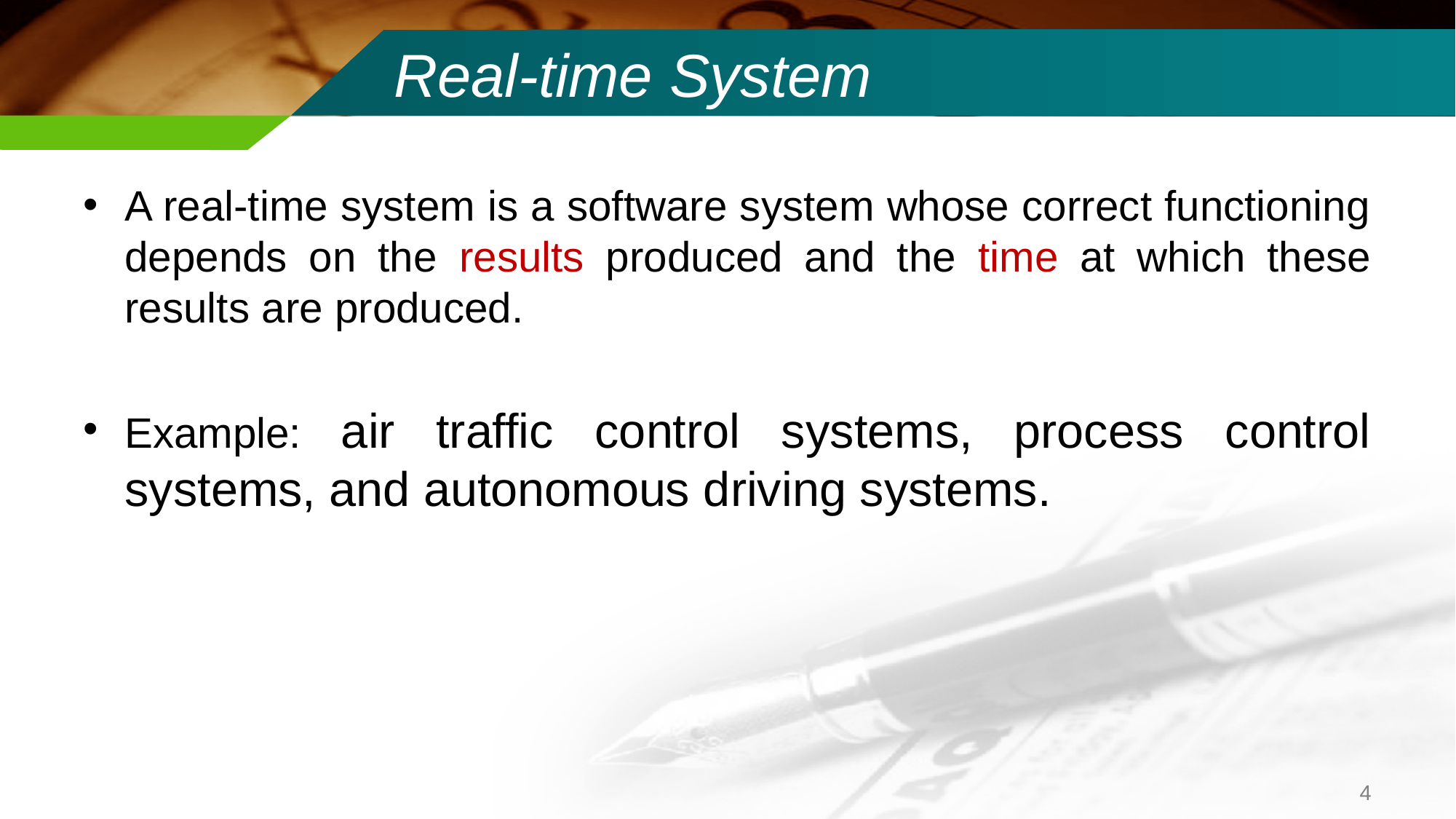

# Real-time System
A real-time system is a software system whose correct functioning depends on the results produced and the time at which these results are produced.

Example: air traffic control systems, process control systems, and autonomous driving systems.
4